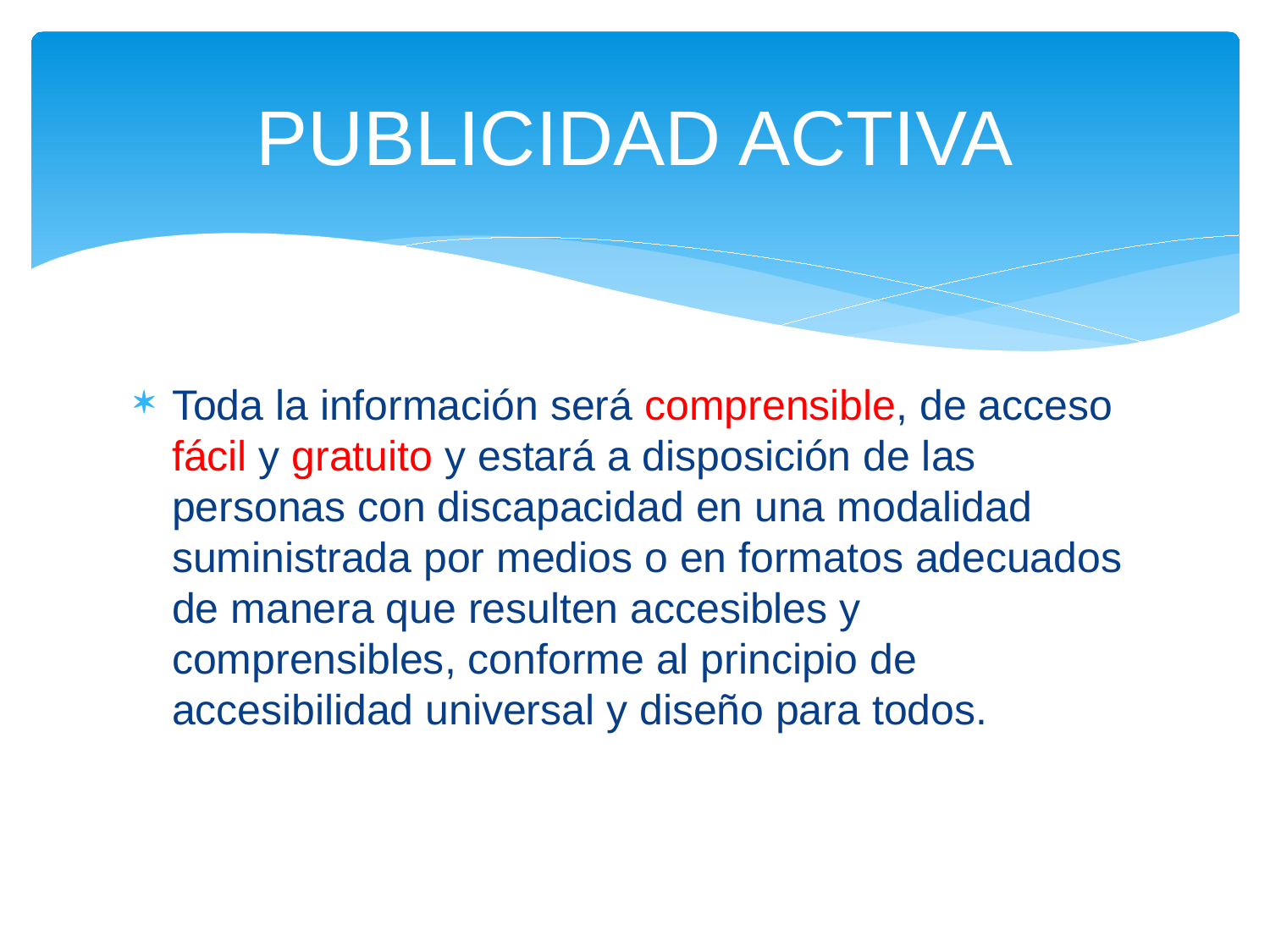

# PUBLICIDAD ACTIVA
Toda la información será comprensible, de acceso fácil y gratuito y estará a disposición de las personas con discapacidad en una modalidad suministrada por medios o en formatos adecuados de manera que resulten accesibles y comprensibles, conforme al principio de accesibilidad universal y diseño para todos.